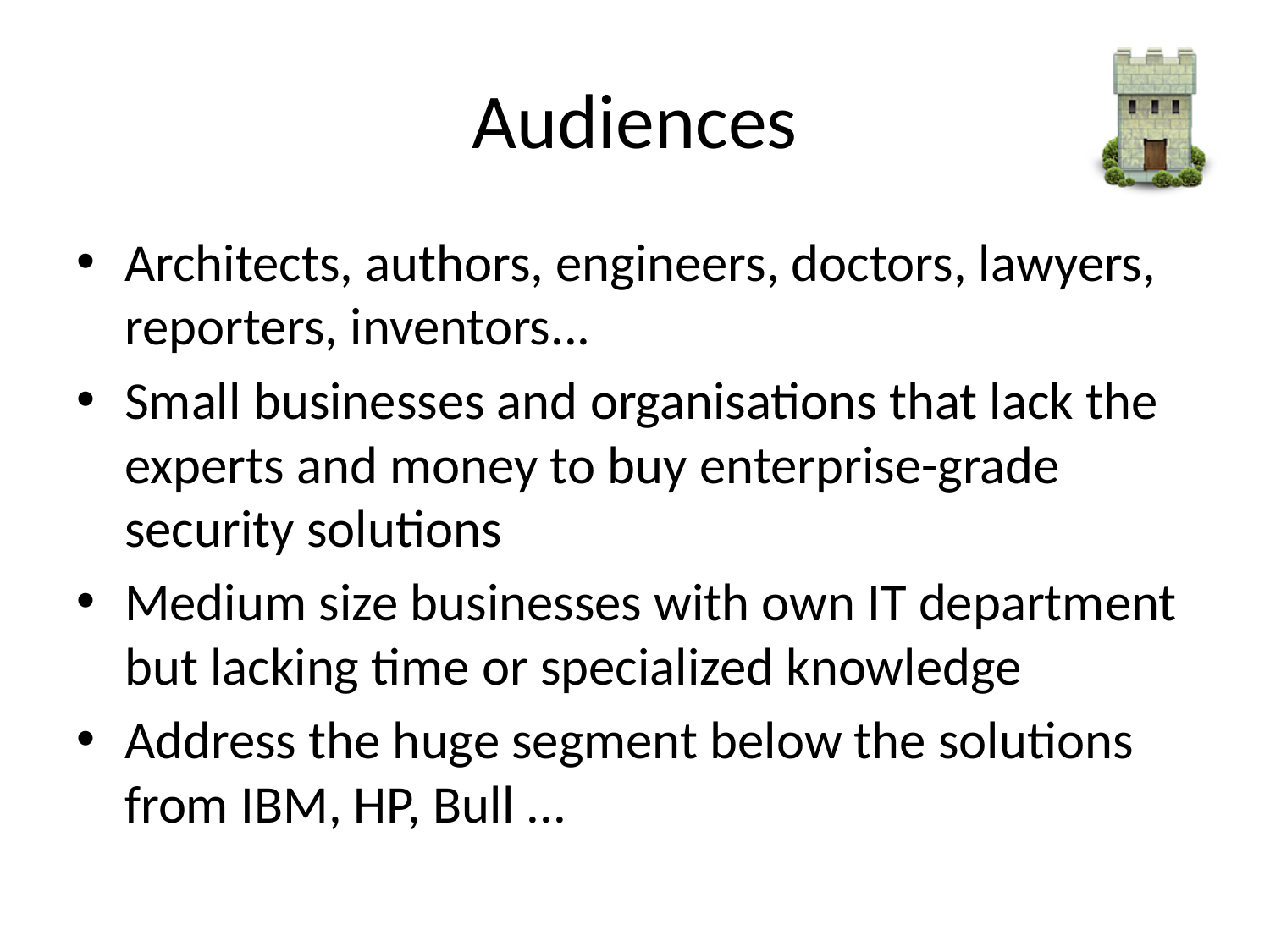

# Audiences
Architects, authors, engineers, doctors, lawyers, reporters, inventors...
Small businesses and organisations that lack the experts and money to buy enterprise-grade security solutions
Medium size businesses with own IT department but lacking time or specialized knowledge
Address the huge segment below the solutions from IBM, HP, Bull ...